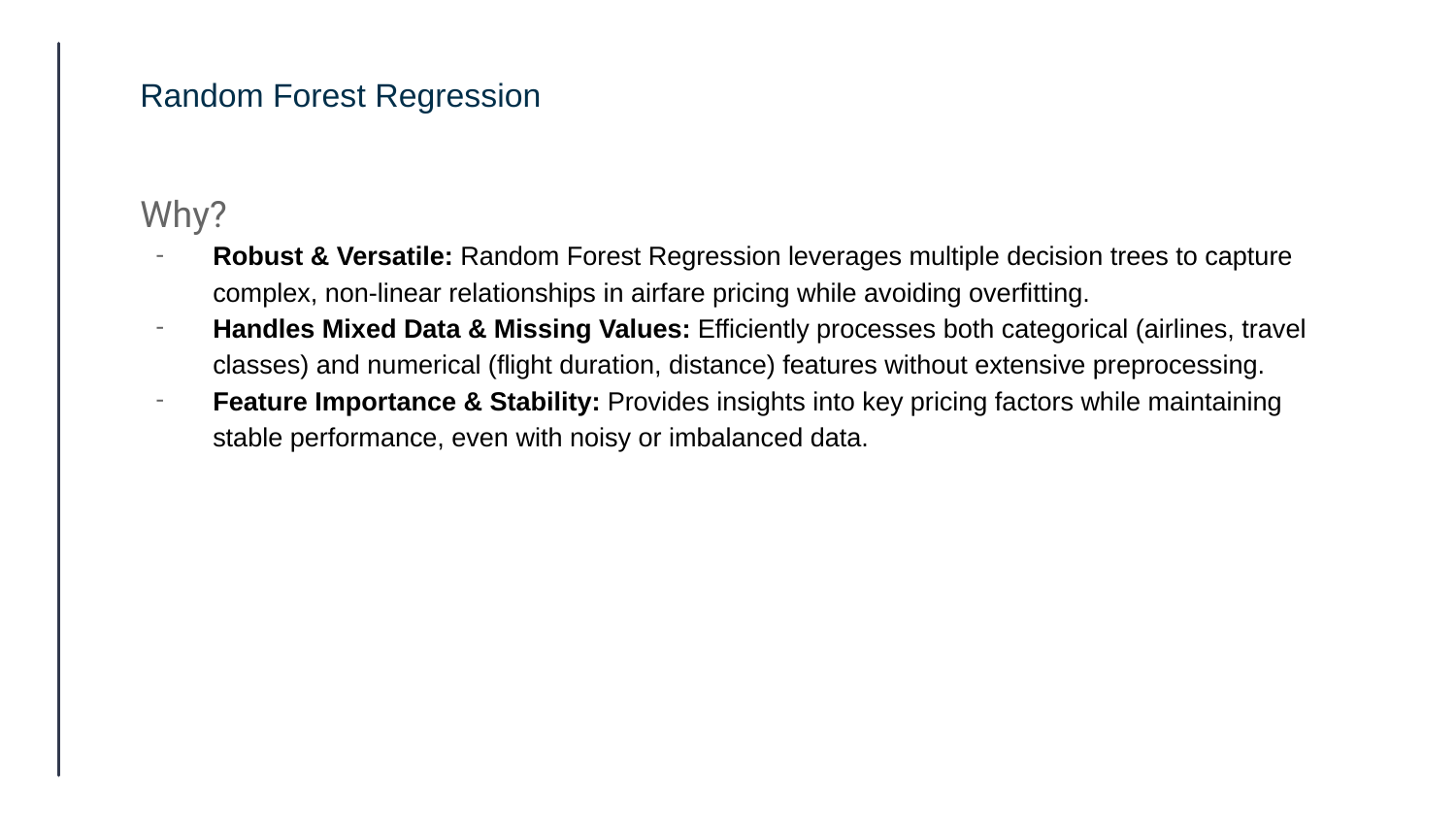

# Random Forest Regression
Why?
Robust & Versatile: Random Forest Regression leverages multiple decision trees to capture complex, non-linear relationships in airfare pricing while avoiding overfitting.
Handles Mixed Data & Missing Values: Efficiently processes both categorical (airlines, travel classes) and numerical (flight duration, distance) features without extensive preprocessing.
Feature Importance & Stability: Provides insights into key pricing factors while maintaining stable performance, even with noisy or imbalanced data.